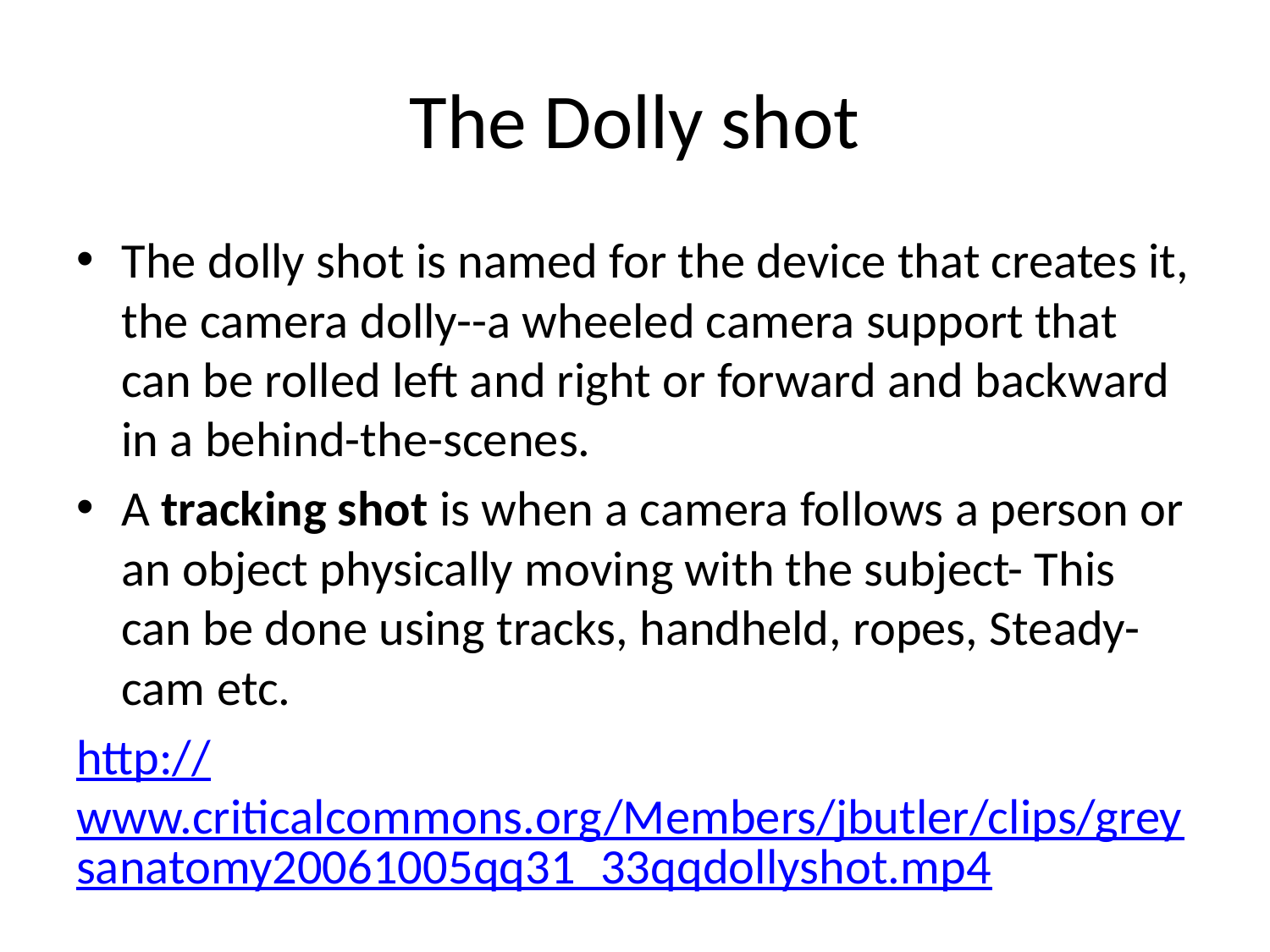

# The Dolly shot
The dolly shot is named for the device that creates it, the camera dolly--a wheeled camera support that can be rolled left and right or forward and backward in a behind-the-scenes.
A tracking shot is when a camera follows a person or an object physically moving with the subject- This can be done using tracks, handheld, ropes, Steady-cam etc.
http://www.criticalcommons.org/Members/jbutler/clips/greysanatomy20061005qq31_33qqdollyshot.mp4